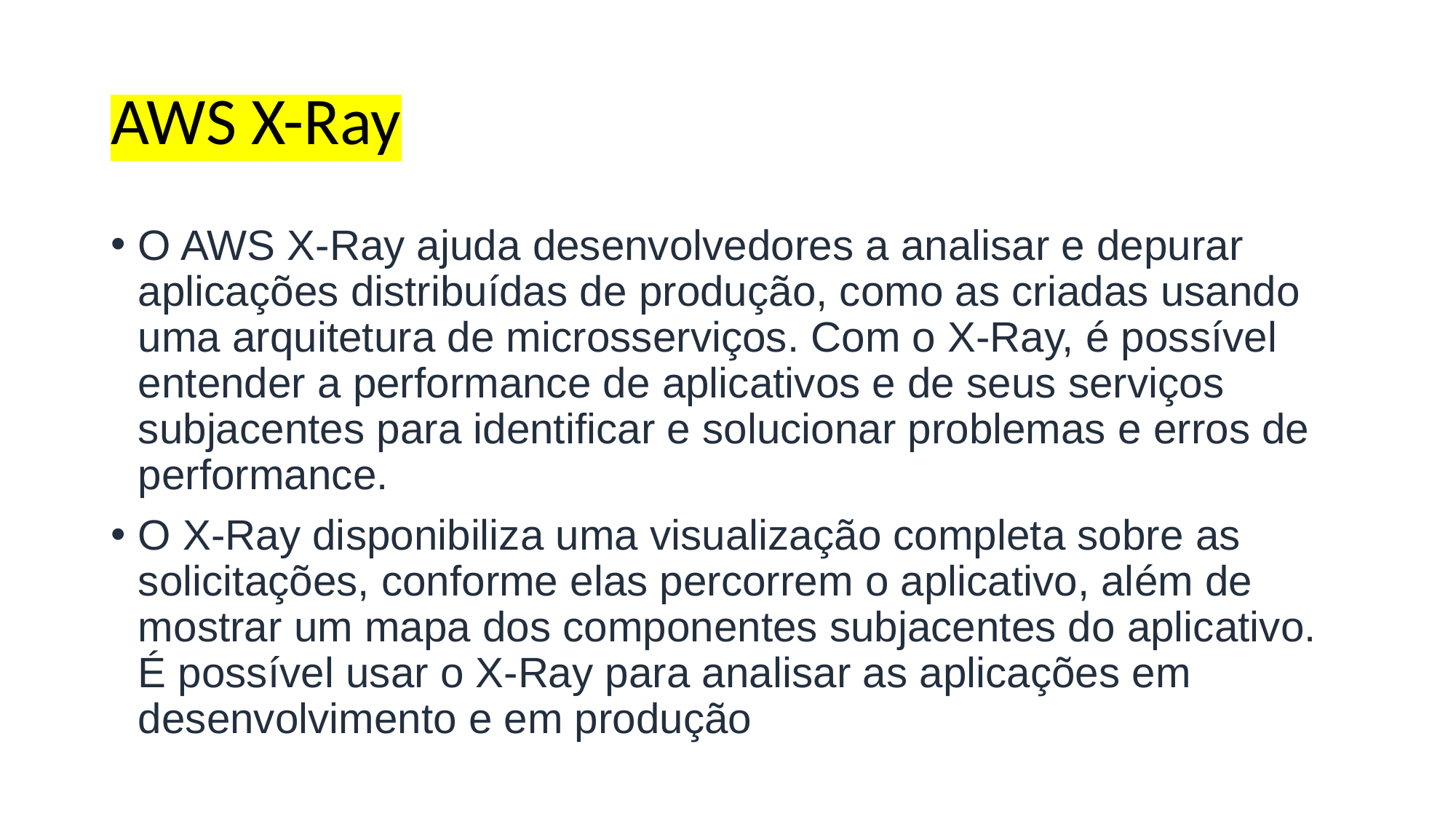

# AWS X-Ray
O AWS X-Ray ajuda desenvolvedores a analisar e depurar aplicações distribuídas de produção, como as criadas usando uma arquitetura de microsserviços. Com o X-Ray, é possível entender a performance de aplicativos e de seus serviços subjacentes para identificar e solucionar problemas e erros de performance.
O X-Ray disponibiliza uma visualização completa sobre as solicitações, conforme elas percorrem o aplicativo, além de mostrar um mapa dos componentes subjacentes do aplicativo. É possível usar o X-Ray para analisar as aplicações em desenvolvimento e em produção